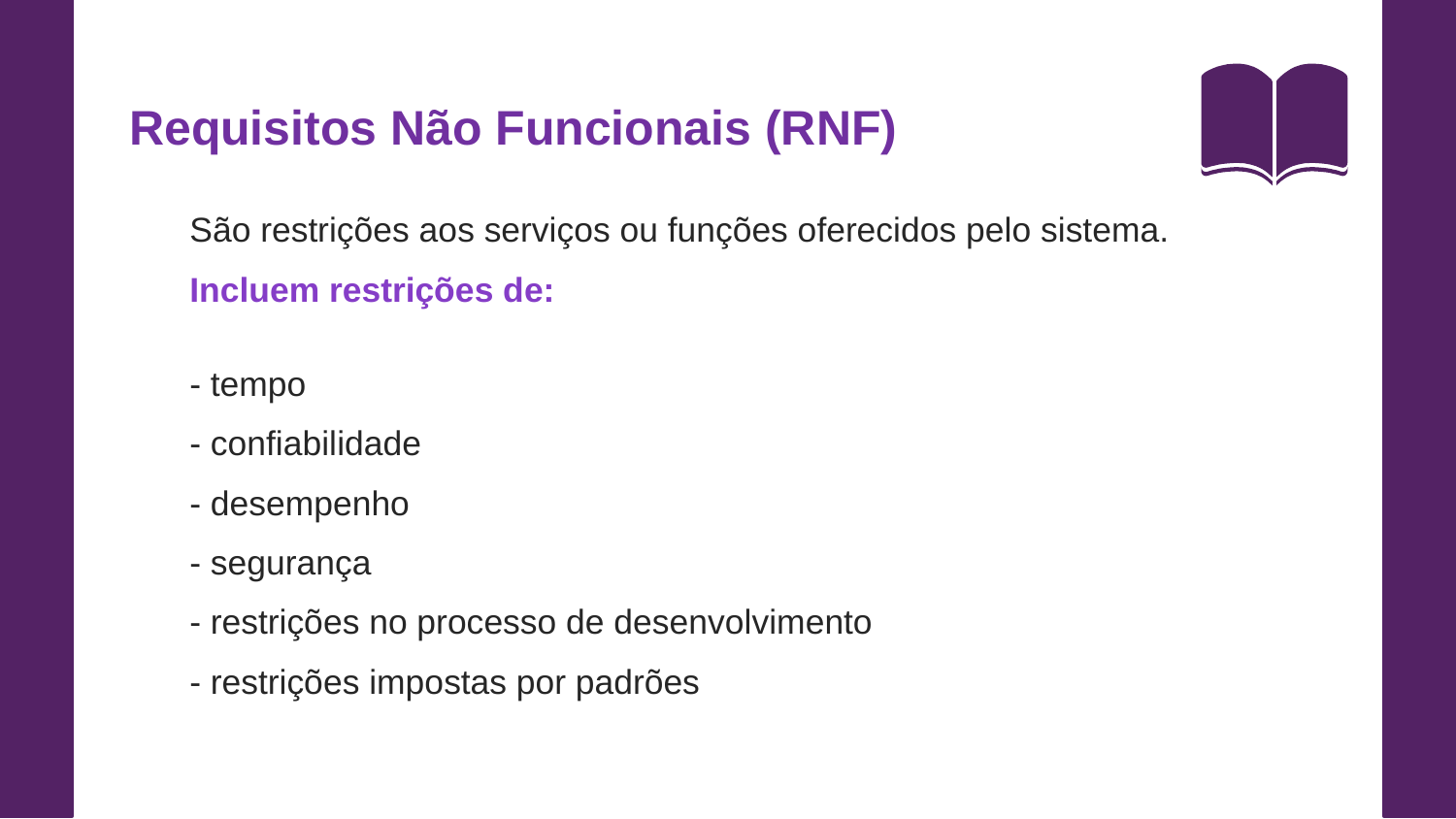

Requisitos Não Funcionais (RNF)

São restrições aos serviços ou funções oferecidos pelo sistema.
Incluem restrições de:

- tempo
- confiabilidade
- desempenho
- segurança
- restrições no processo de desenvolvimento
- restrições impostas por padrões